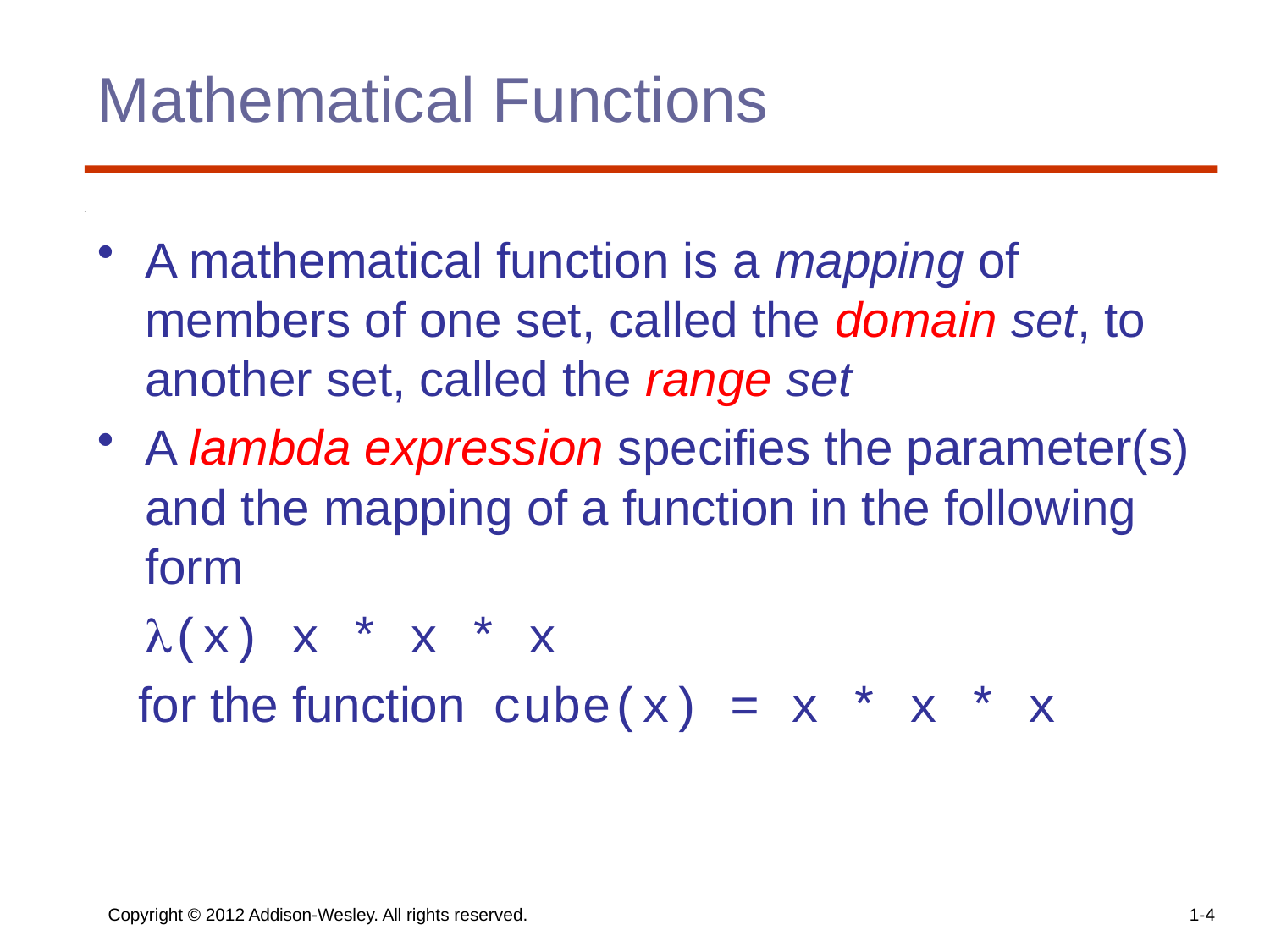

# Mathematical Functions
A mathematical function is a mapping of members of one set, called the domain set, to another set, called the range set
A lambda expression specifies the parameter(s) and the mapping of a function in the following form
	λ(x) x * x * x
   for the function  cube(x) = x * x * x
Copyright © 2012 Addison-Wesley. All rights reserved.
1-4